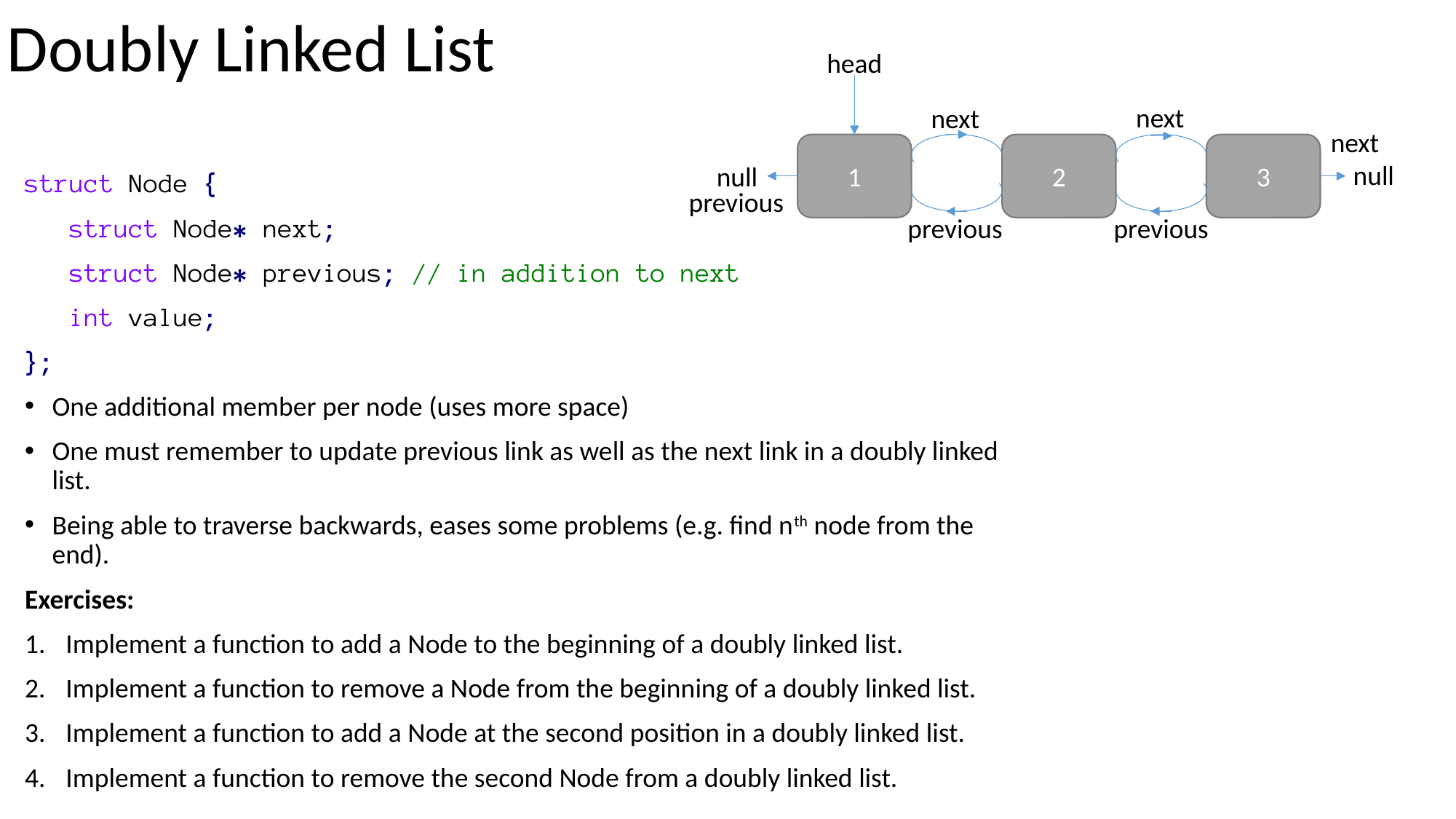

# Doubly Linked List
head
next
next
next

2

3
1
null
null
struct Node {
   struct Node* next;
   struct Node* previous; // in addition to next
   int value;
};
One additional member per node (uses more space)
One must remember to update previous link as well as the next link in a doubly linked list.
Being able to traverse backwards, eases some problems (e.g. find nth node from the end).
Exercises:
Implement a function to add a Node to the beginning of a doubly linked list.
Implement a function to remove a Node from the beginning of a doubly linked list.
Implement a function to add a Node at the second position in a doubly linked list.
Implement a function to remove the second Node from a doubly linked list.

previous
previous
previous